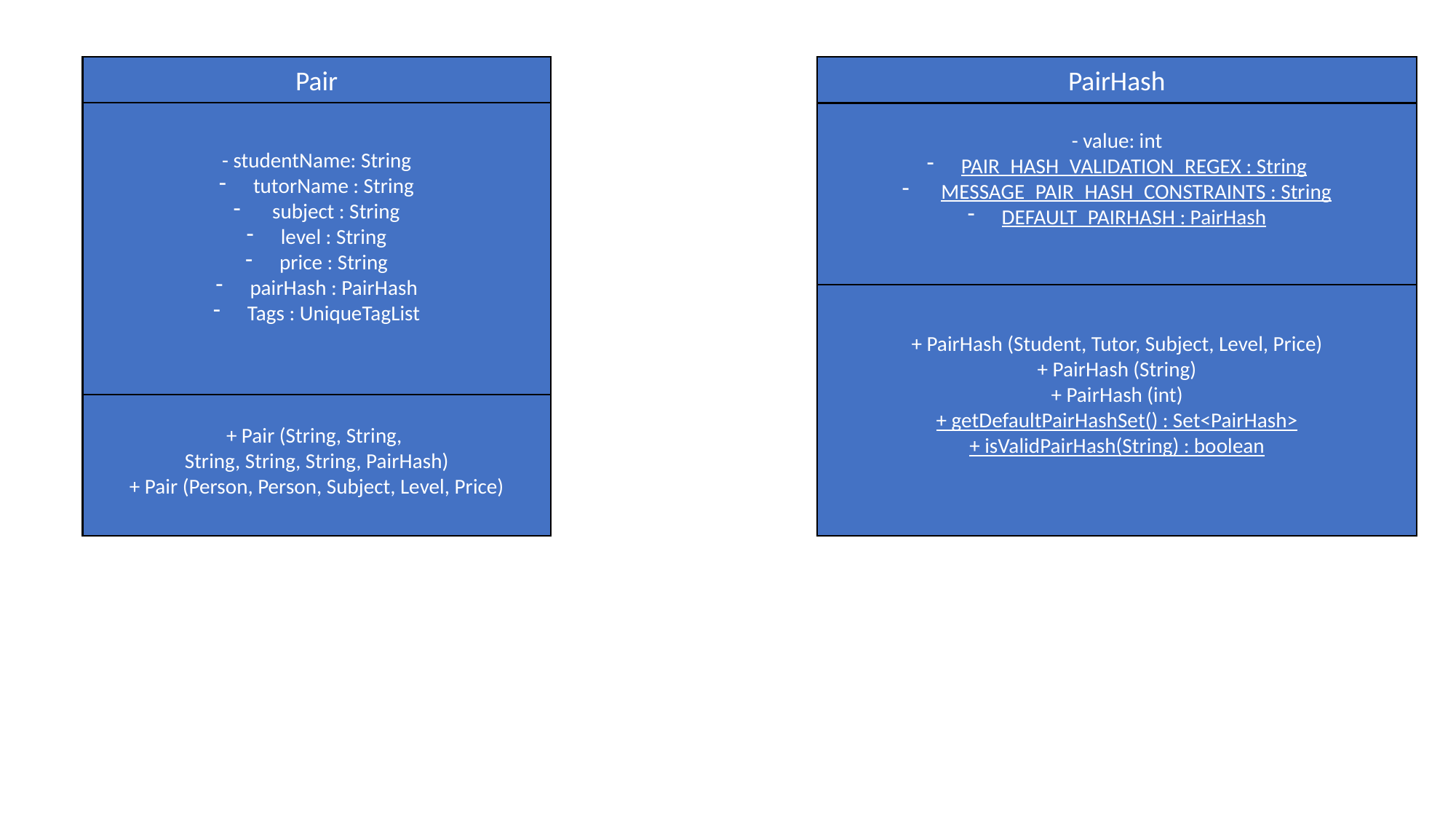

Pair
PairHash
- studentName: String
tutorName : String
 subject : String
level : String
price : String
pairHash : PairHash
Tags : UniqueTagList

- value: int
PAIR_HASH_VALIDATION_REGEX : String
 MESSAGE_PAIR_HASH_CONSTRAINTS : String
DEFAULT_PAIRHASH : PairHash

+ PairHash (Student, Tutor, Subject, Level, Price)
+ PairHash (String)
+ PairHash (int)
+ getDefaultPairHashSet() : Set<PairHash>
+ isValidPairHash(String) : boolean

+ Pair (String, String,
String, String, String, PairHash)
+ Pair (Person, Person, Subject, Level, Price)